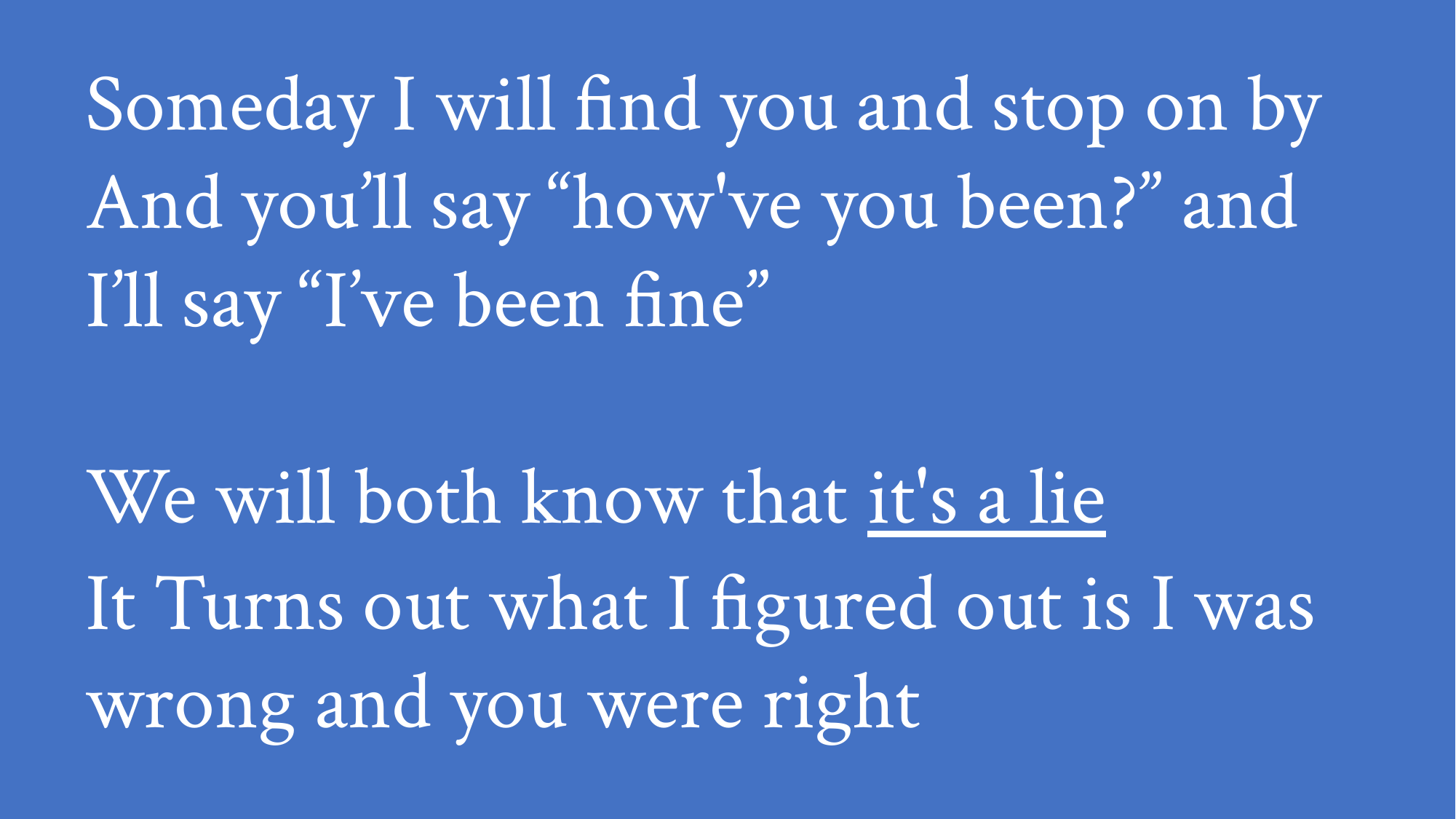

Someday I will find you and stop on by
And you’ll say “how've you been?” and I’ll say “I’ve been fine”
We will both know that it's a lie
It Turns out what I figured out is I was wrong and you were right